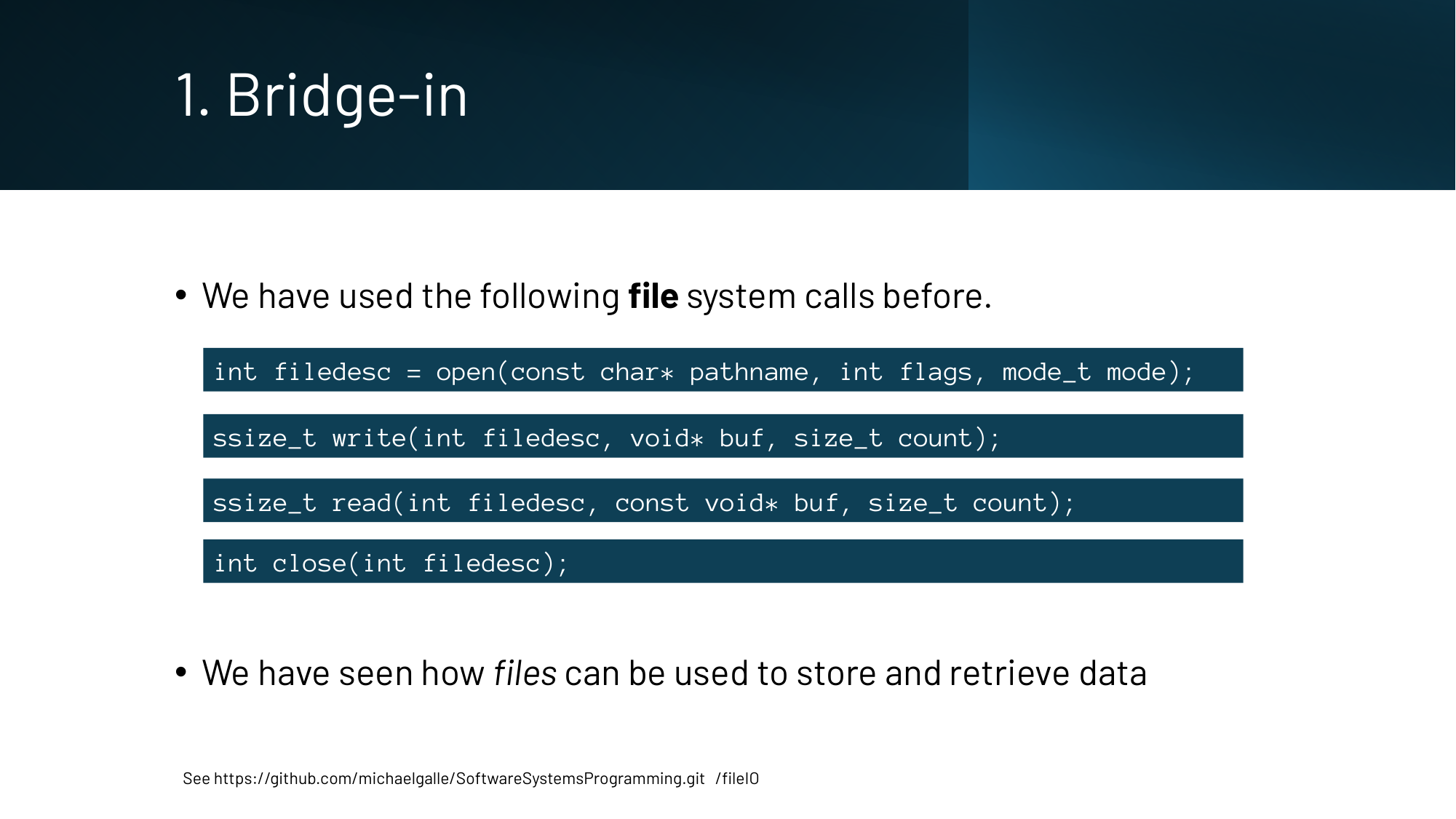

# 1. Bridge-in
We have used the following file system calls before.

We have seen how files can be used to store and retrieve data
int filedesc = open(const char* pathname, int flags, mode_t mode);
ssize_t write(int filedesc, void* buf, size_t count);
ssize_t read(int filedesc, const void* buf, size_t count);
int close(int filedesc);
8
See https://github.com/michaelgalle/SoftwareSystemsProgramming.git   /fileIO